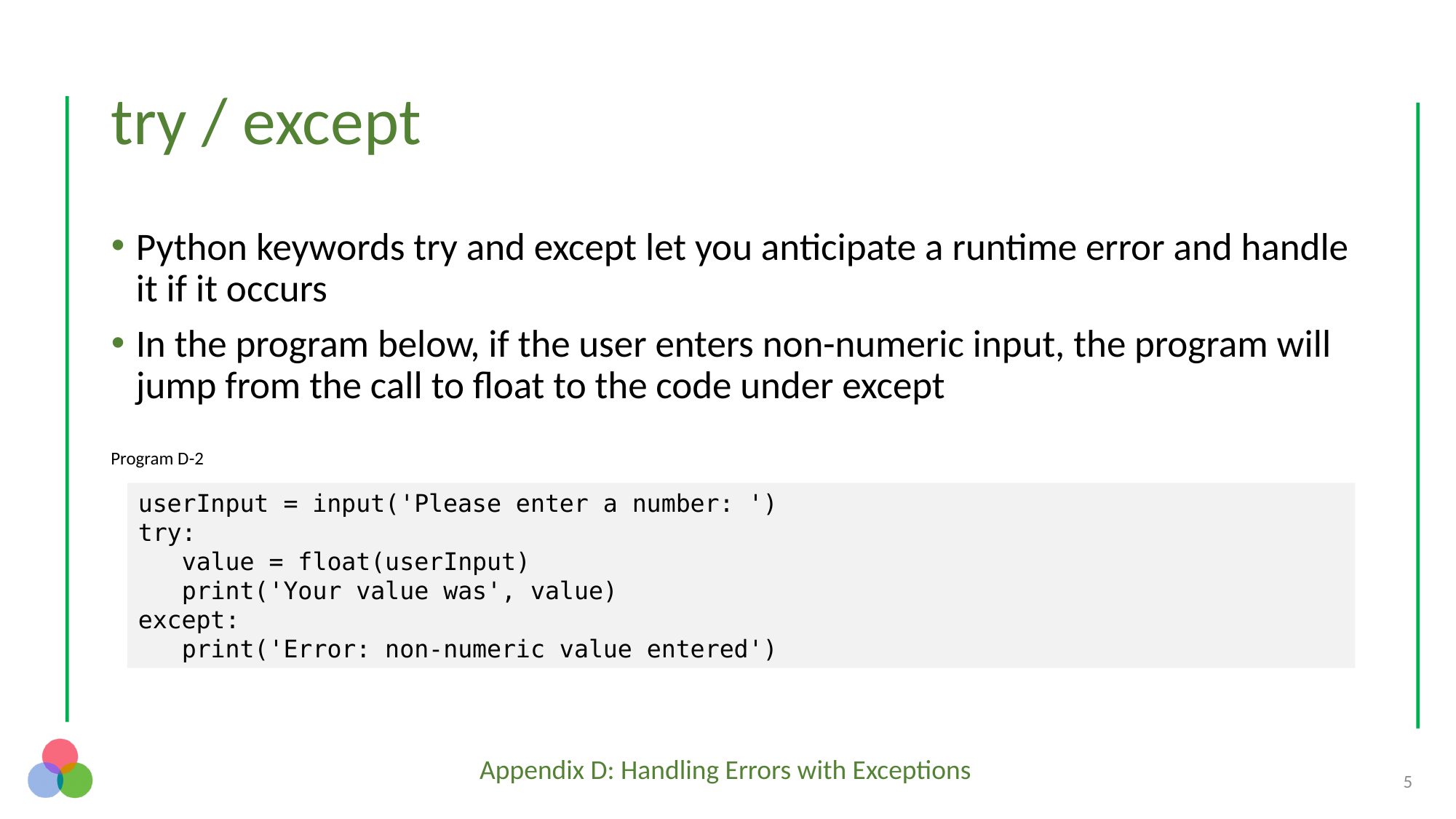

# try / except
Python keywords try and except let you anticipate a runtime error and handle it if it occurs
In the program below, if the user enters non-numeric input, the program will jump from the call to float to the code under except
Program D-2
userInput = input('Please enter a number: ')
try:
   value = float(userInput)
   print('Your value was', value)
except:
   print('Error: non-numeric value entered')
5